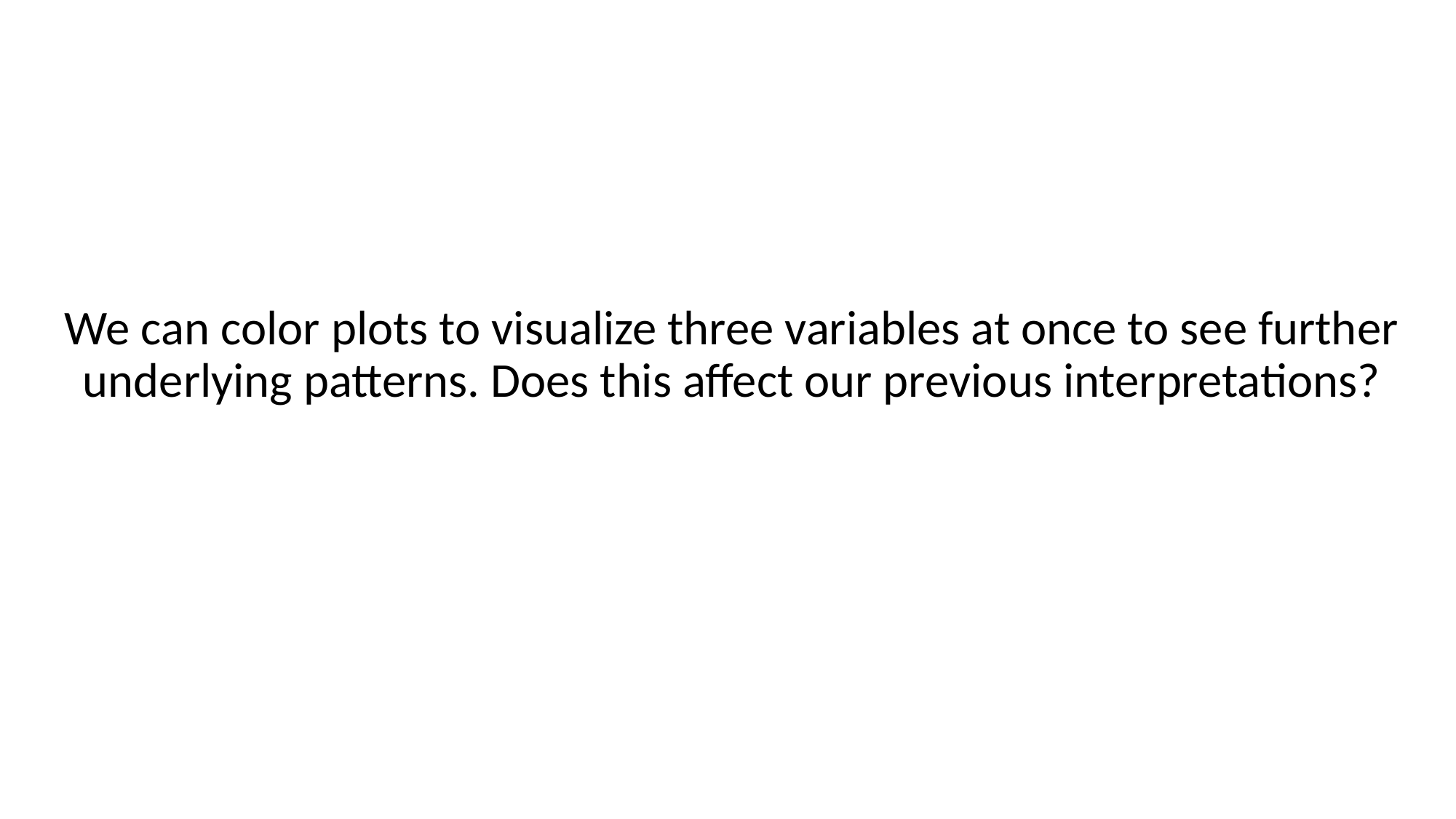

# We can color plots to visualize three variables at once to see further underlying patterns. Does this affect our previous interpretations?